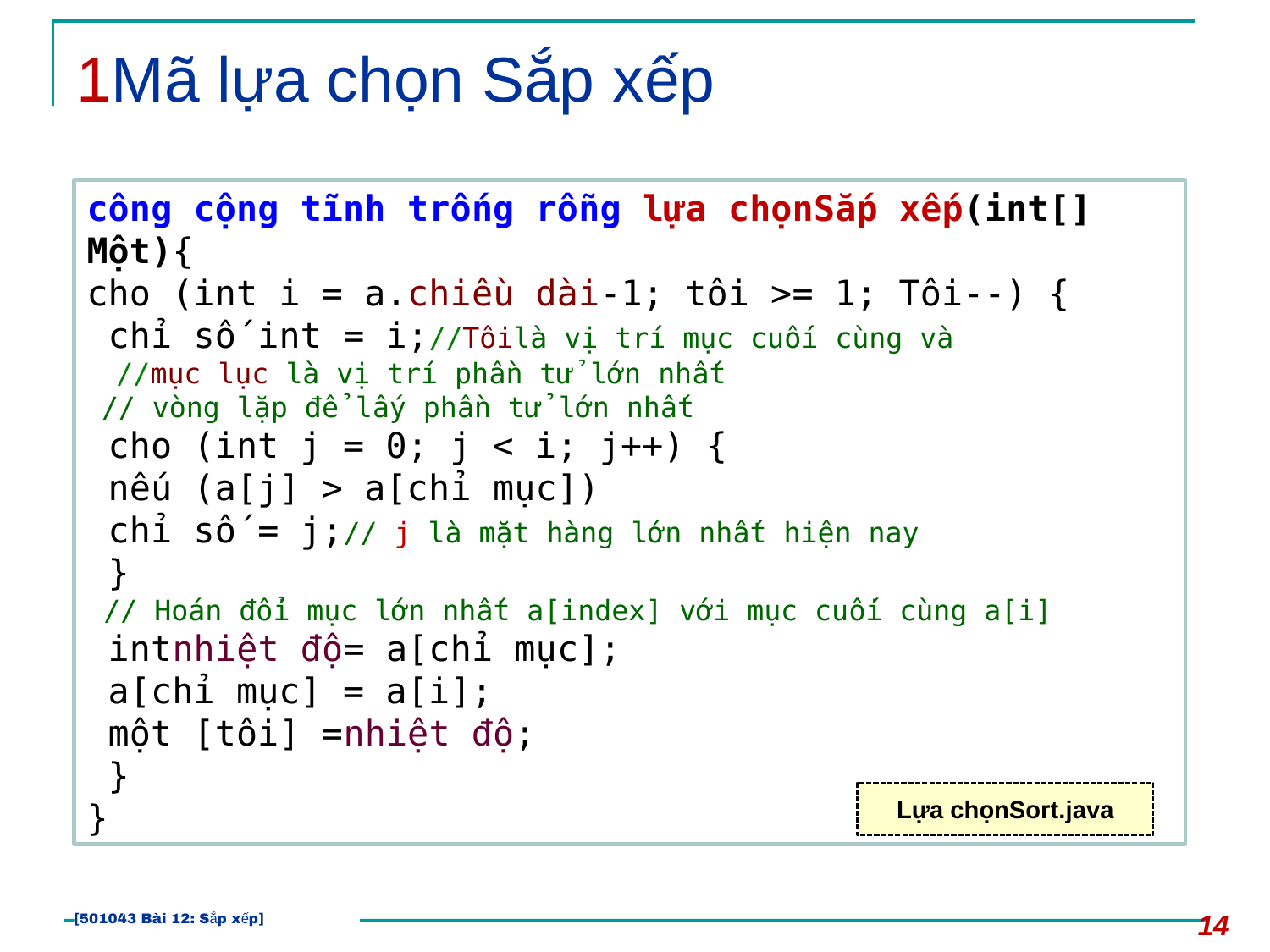

# 1Mã lựa chọn Sắp xếp
công cộng tĩnh trống rỗng lựa chọnSắp xếp(int[] Một){
cho (int i = a.chiều dài-1; tôi >= 1; Tôi--) {
 chỉ số int = i;//Tôilà vị trí mục cuối cùng và
  //mục lục là vị trí phần tử lớn nhất
 // vòng lặp để lấy phần tử lớn nhất
 cho (int j = 0; j < i; j++) {
 nếu (a[j] > a[chỉ mục])
 chỉ số = j;// j là mặt hàng lớn nhất hiện nay
 }
 // Hoán đổi mục lớn nhất a[index] với mục cuối cùng a[i]
 intnhiệt độ= a[chỉ mục];
 a[chỉ mục] = a[i];
 một [tôi] =nhiệt độ;
 }
}
Lựa chọnSort.java
14
[501043 Bài 12: Sắp xếp]